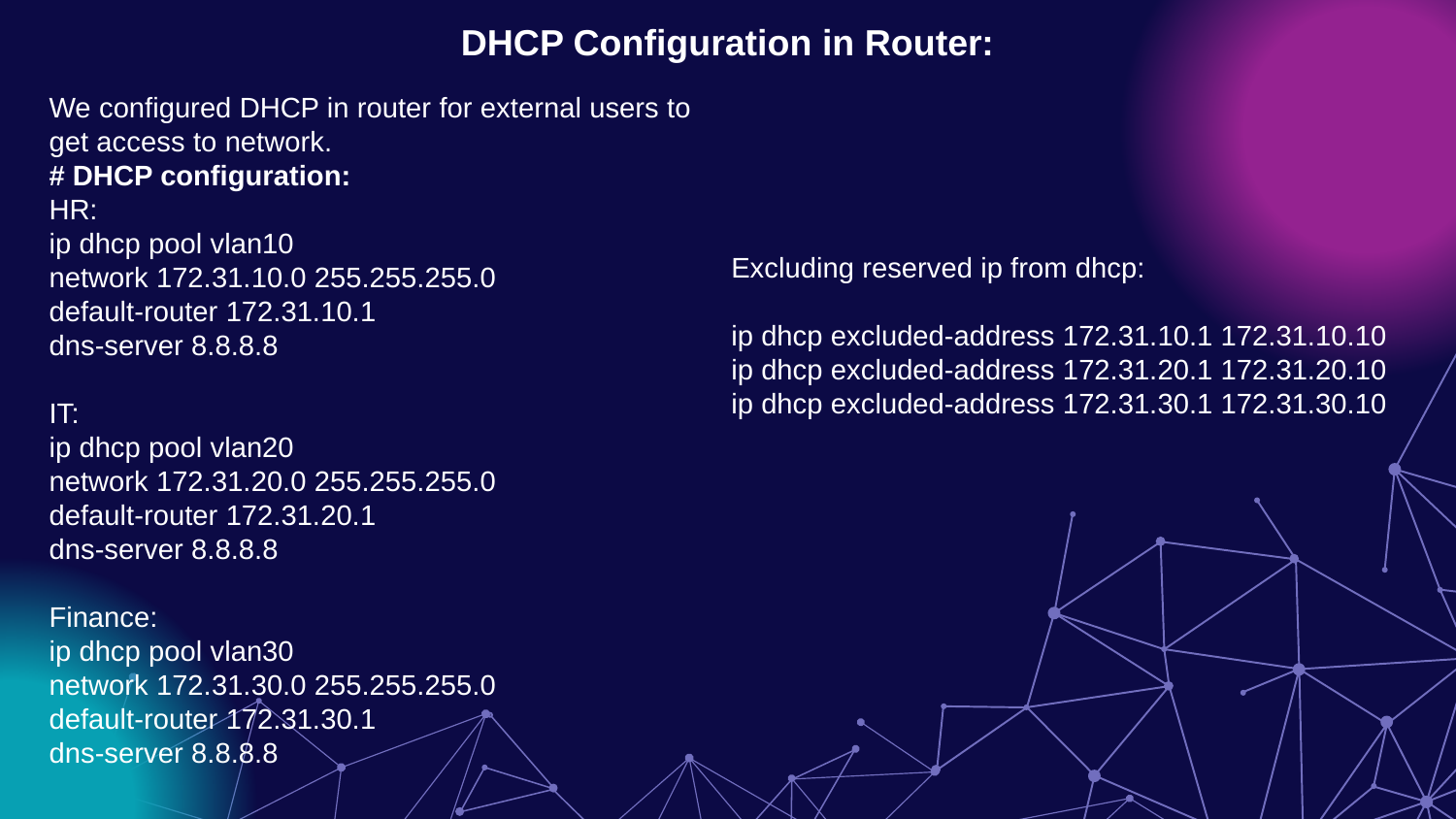

DHCP Configuration in Router:
We configured DHCP in router for external users to get access to network.
# DHCP configuration:
HR:
ip dhcp pool vlan10
network 172.31.10.0 255.255.255.0
default-router 172.31.10.1
dns-server 8.8.8.8

IT:
ip dhcp pool vlan20
network 172.31.20.0 255.255.255.0
default-router 172.31.20.1
dns-server 8.8.8.8

Finance:
ip dhcp pool vlan30
network 172.31.30.0 255.255.255.0
default-router 172.31.30.1
dns-server 8.8.8.8

Excluding reserved ip from dhcp:

ip dhcp excluded-address 172.31.10.1 172.31.10.10
ip dhcp excluded-address 172.31.20.1 172.31.20.10
ip dhcp excluded-address 172.31.30.1 172.31.30.10